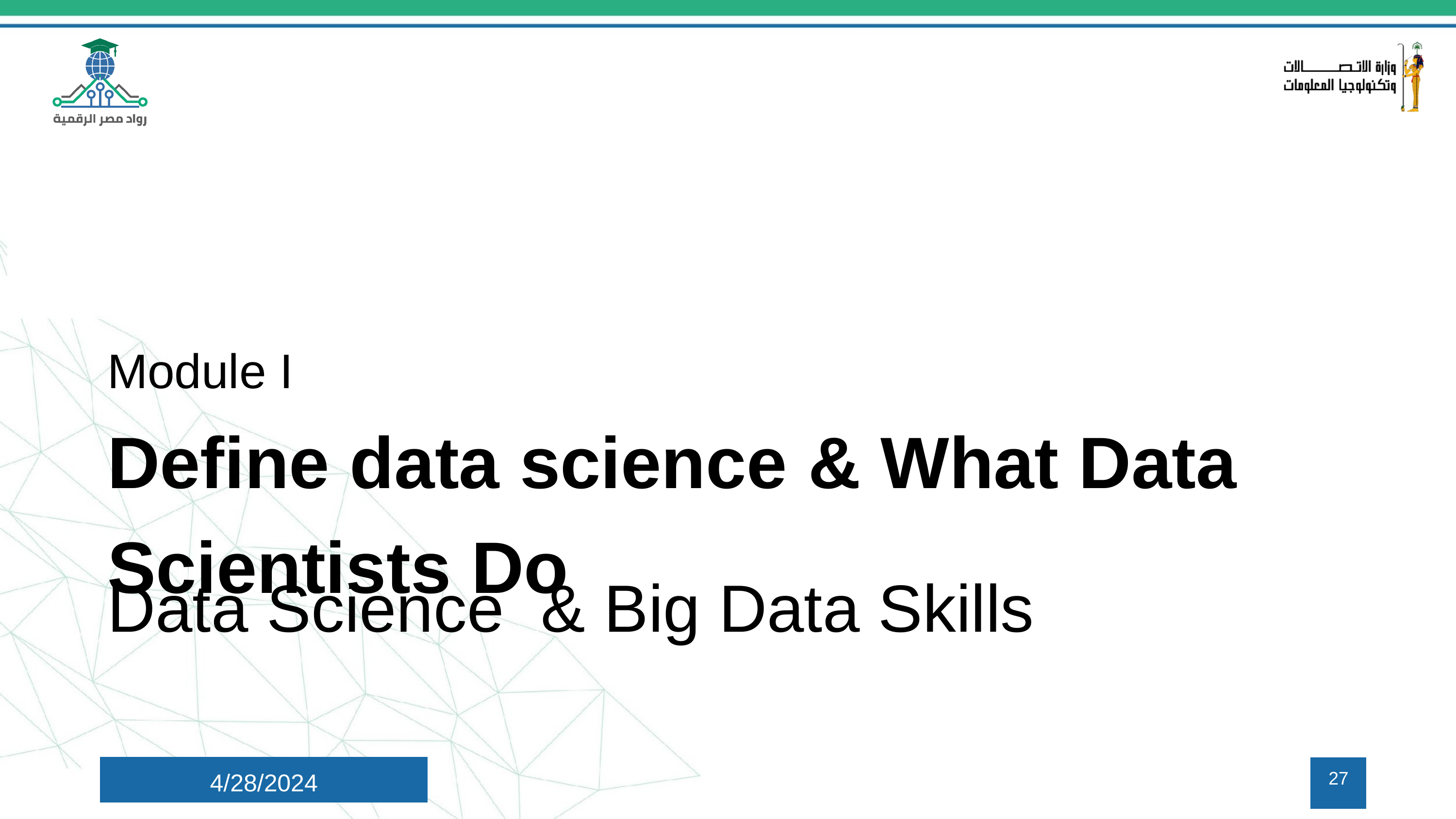

Module I
Define data science & What Data Scientists Do
Data Science  & Big Data Skills

4/28/2024
27